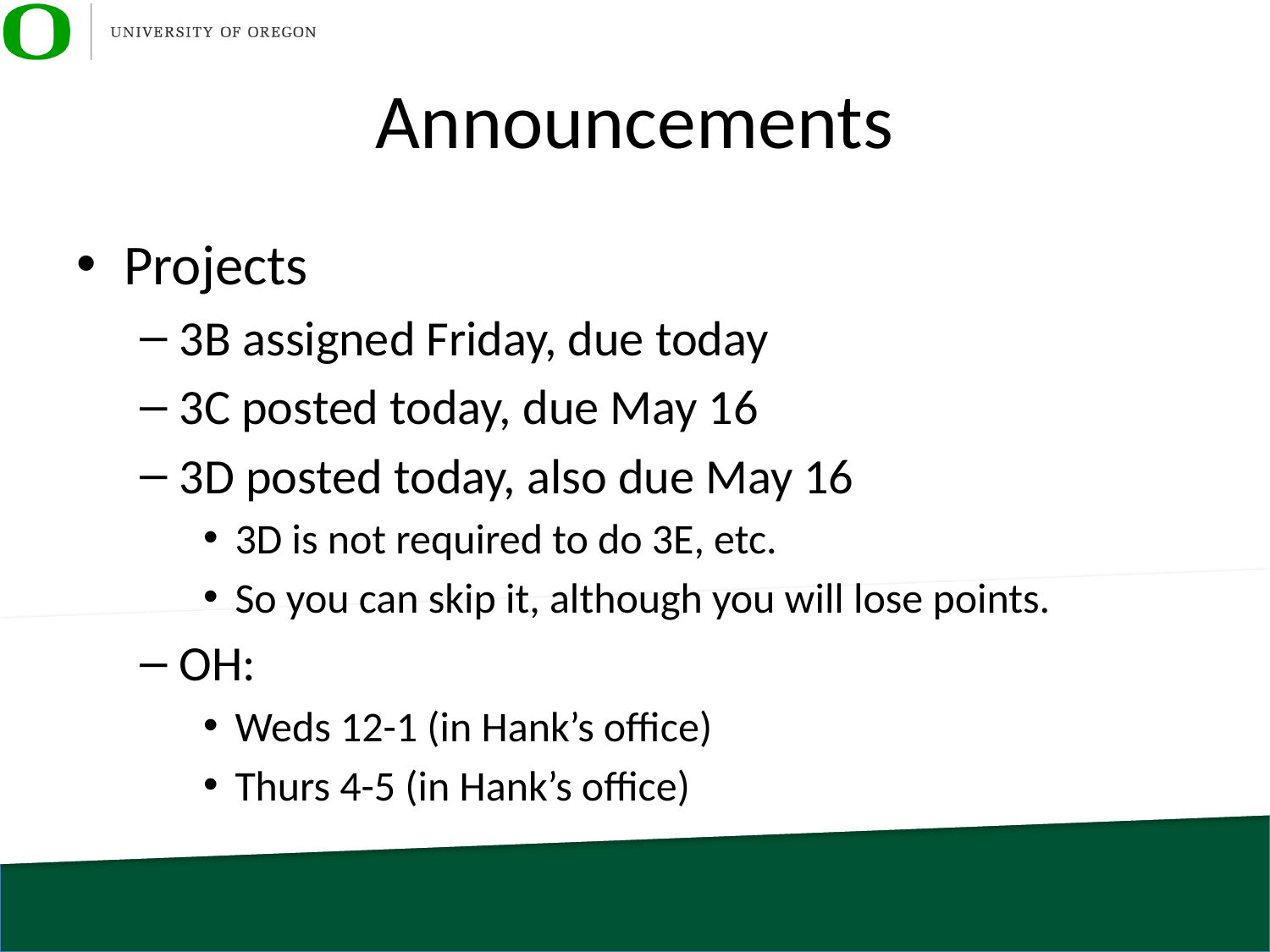

# Announcements
Projects
3B assigned Friday, due today
3C posted today, due May 16
3D posted today, also due May 16
3D is not required to do 3E, etc.
So you can skip it, although you will lose points.
OH:
Weds 12-1 (in Hank’s office)
Thurs 4-5 (in Hank’s office)